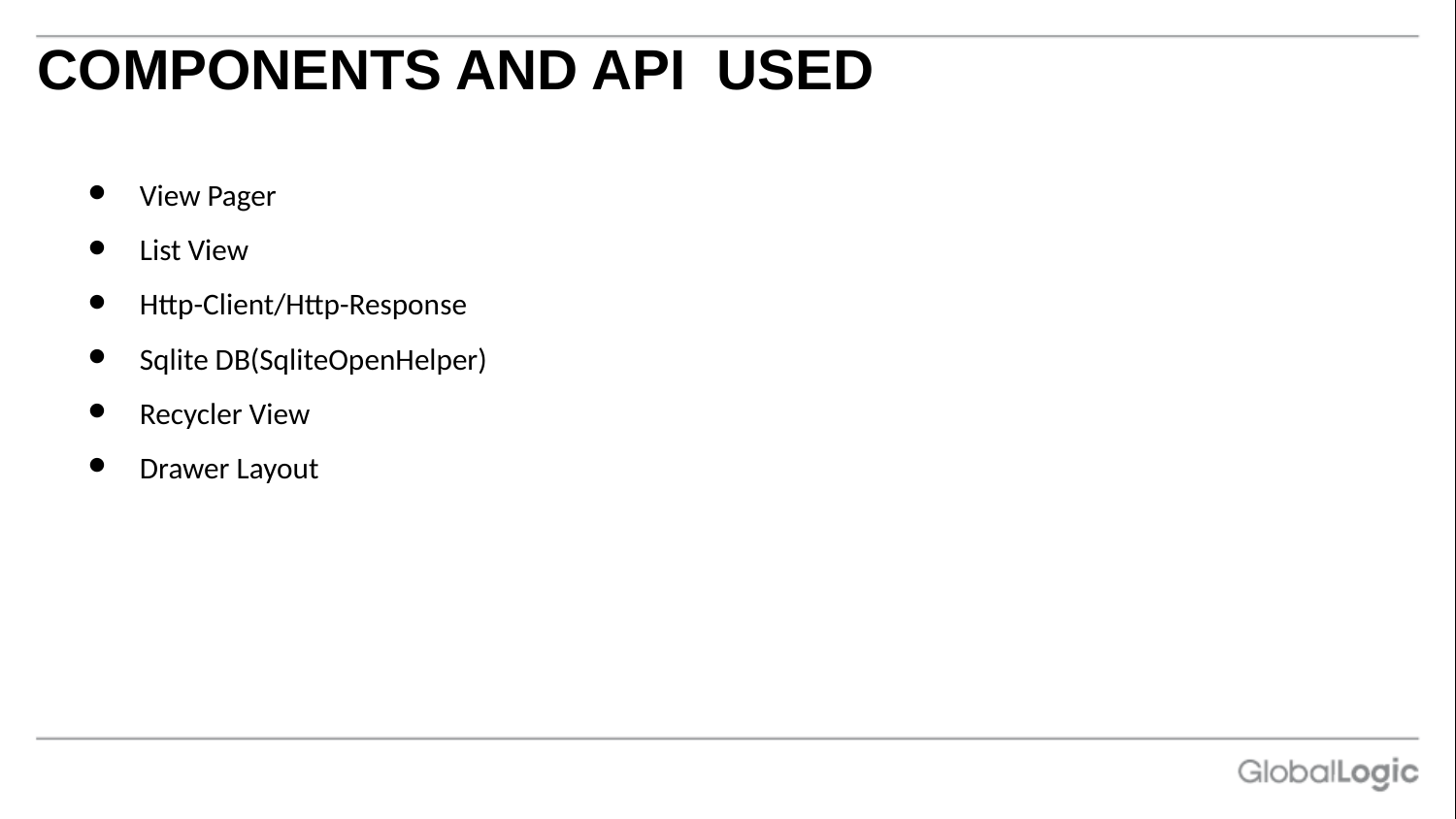

# COMPONENTS AND API  USED
View Pager
List View
Http-Client/Http-Response
Sqlite DB(SqliteOpenHelper)
Recycler View
Drawer Layout